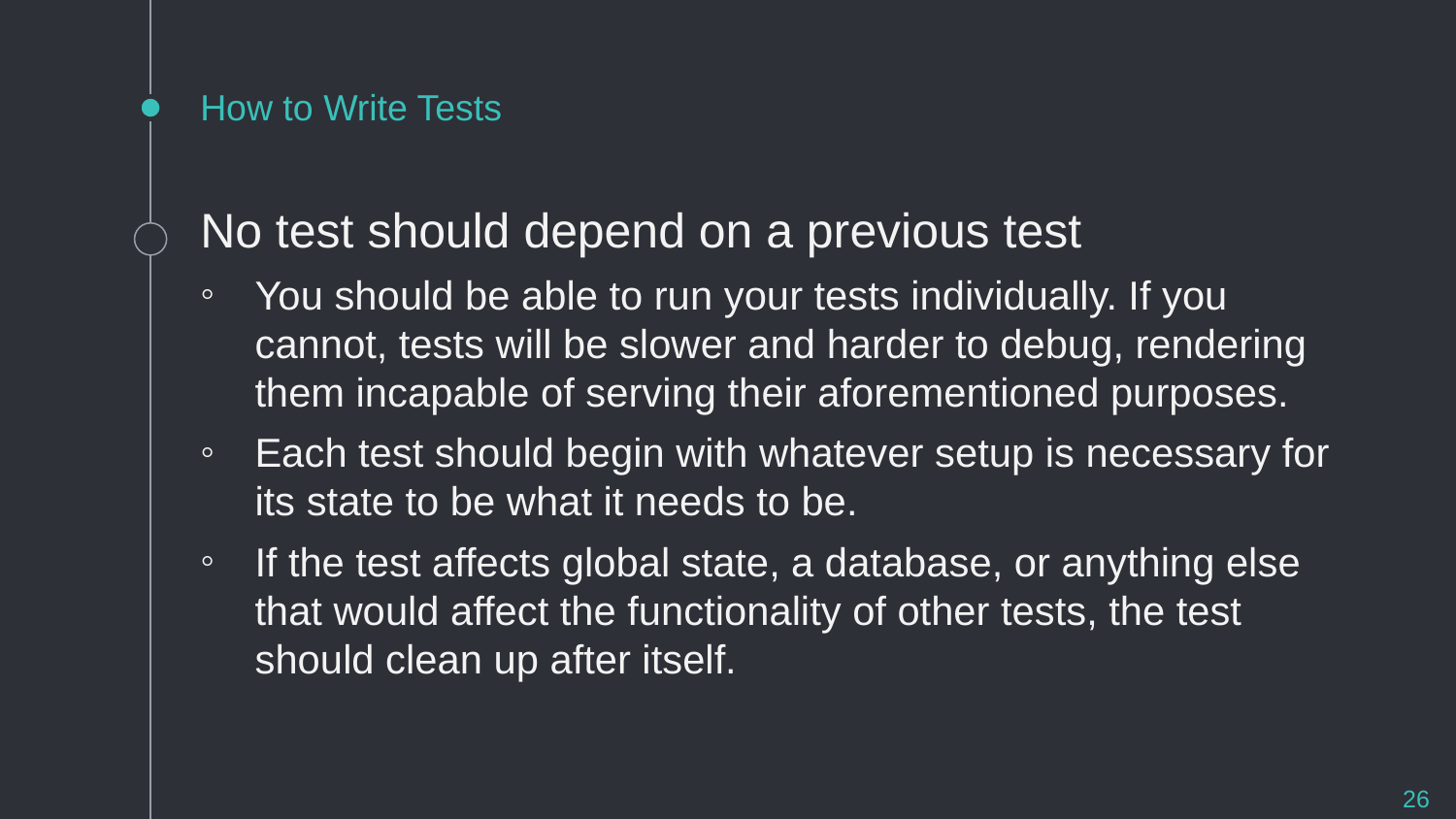

# How to Write Tests
No test should depend on a previous test
You should be able to run your tests individually. If you cannot, tests will be slower and harder to debug, rendering them incapable of serving their aforementioned purposes.
Each test should begin with whatever setup is necessary for its state to be what it needs to be.
If the test affects global state, a database, or anything else that would affect the functionality of other tests, the test should clean up after itself.
26